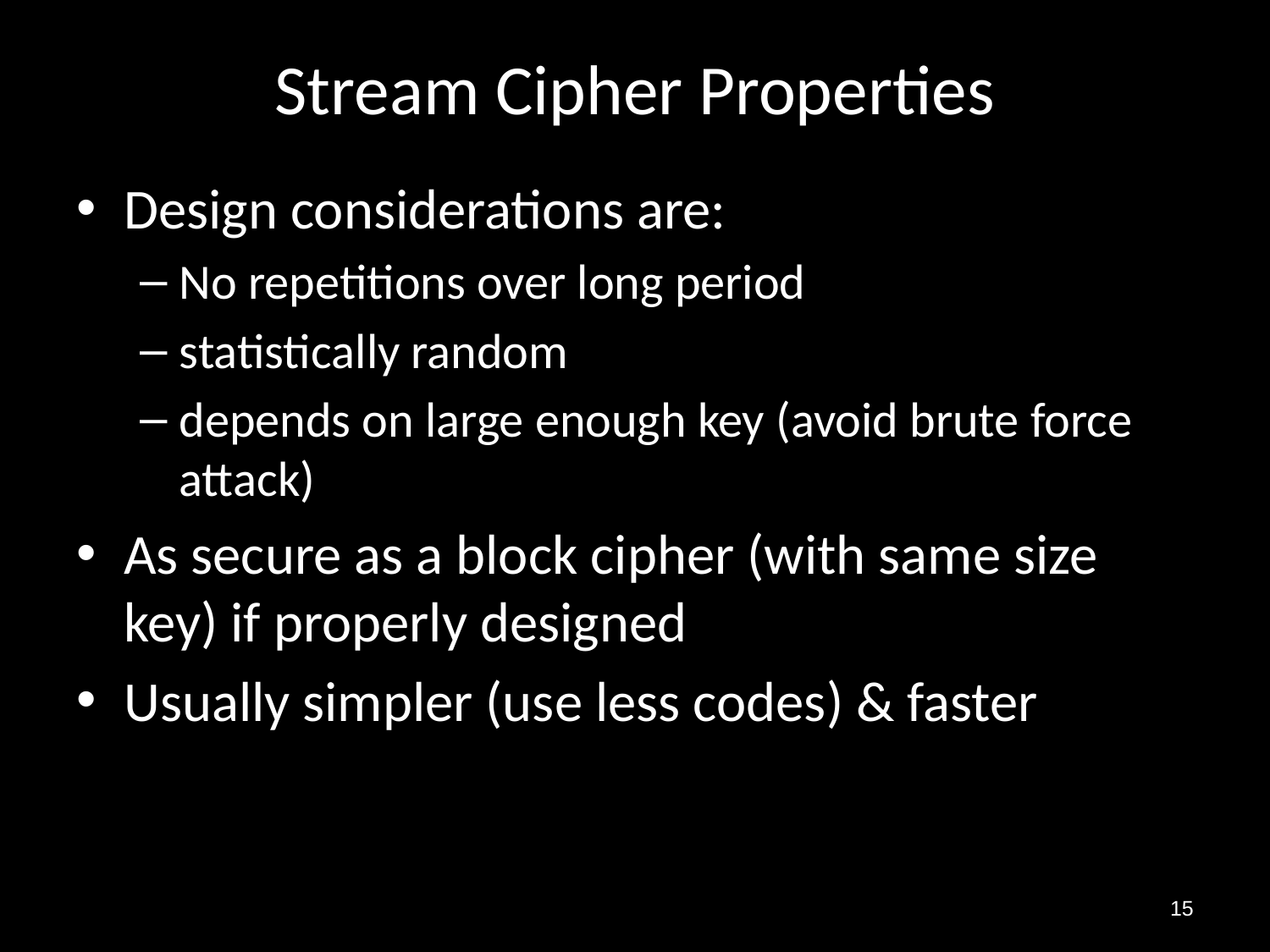

# Stream Cipher Properties
Design considerations are:
No repetitions over long period
statistically random
depends on large enough key (avoid brute force attack)
As secure as a block cipher (with same size key) if properly designed
Usually simpler (use less codes) & faster
15